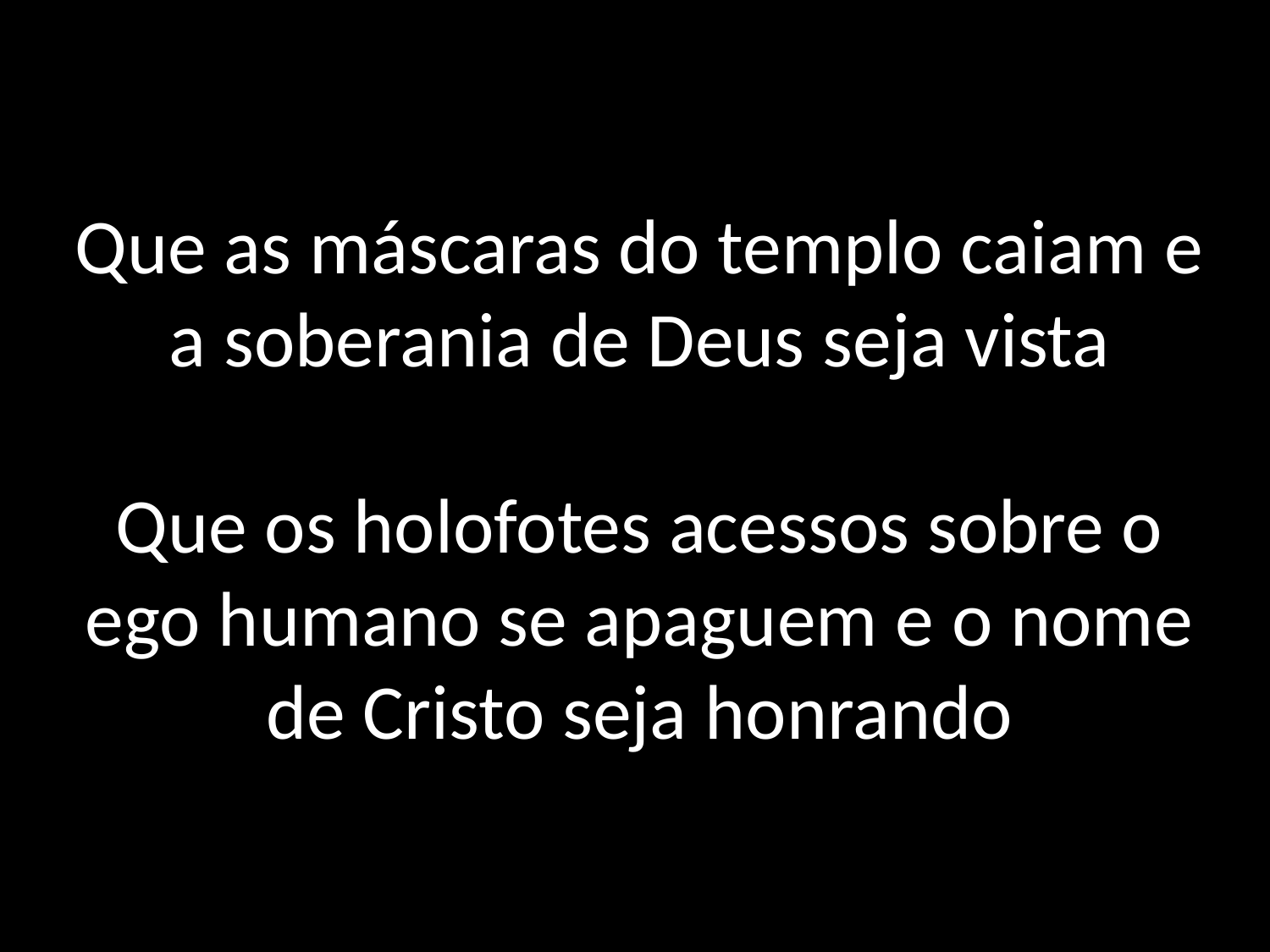

# Que as máscaras do templo caiam e a soberania de Deus seja vista Que os holofotes acessos sobre o ego humano se apaguem e o nome de Cristo seja honrando